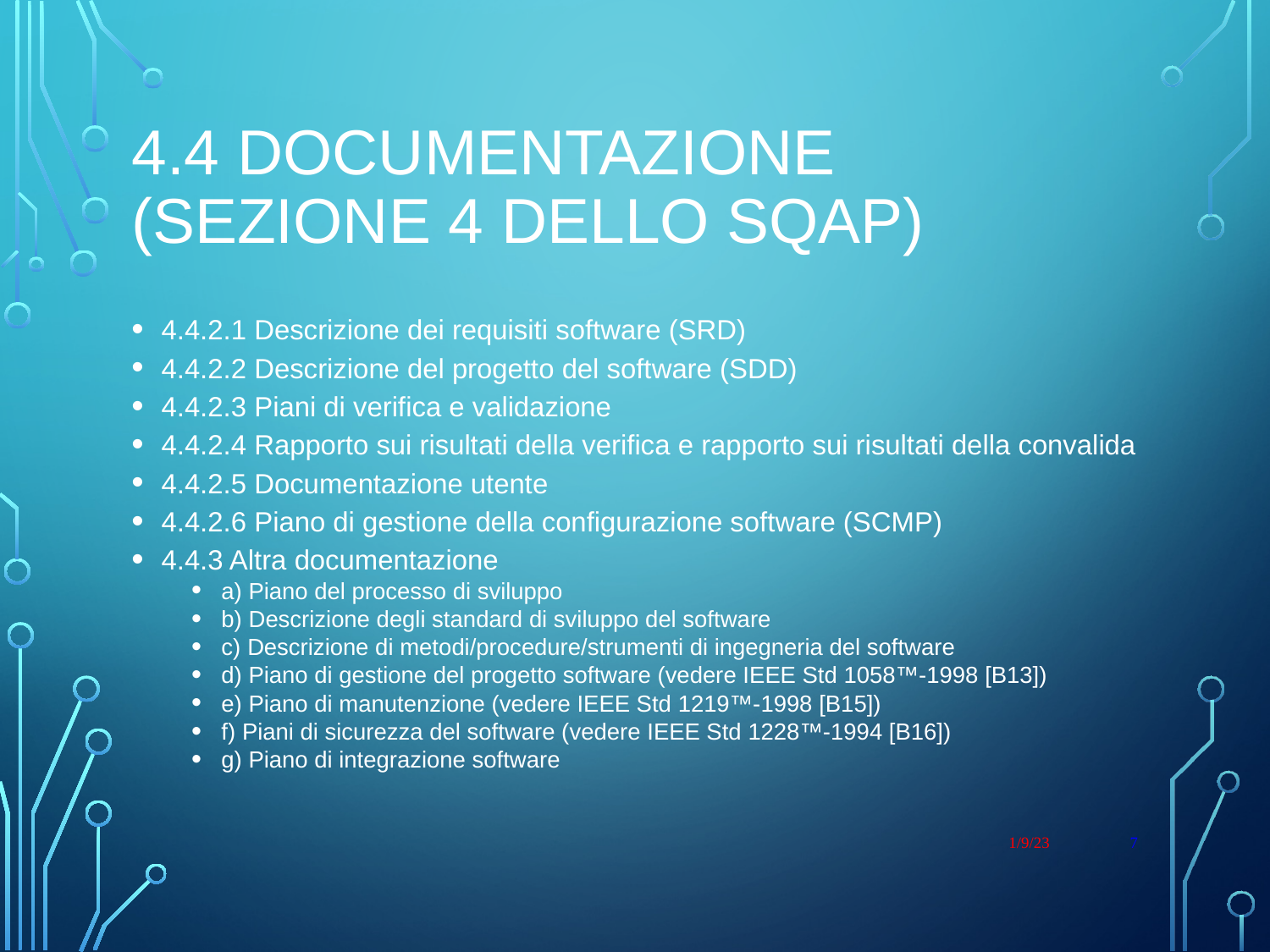

# 4.4 Documentazione (sezione 4 dello SQAP)
4.4.2.1 Descrizione dei requisiti software (SRD)
4.4.2.2 Descrizione del progetto del software (SDD)
4.4.2.3 Piani di verifica e validazione
4.4.2.4 Rapporto sui risultati della verifica e rapporto sui risultati della convalida
4.4.2.5 Documentazione utente
4.4.2.6 Piano di gestione della configurazione software (SCMP)
4.4.3 Altra documentazione
a) Piano del processo di sviluppo
b) Descrizione degli standard di sviluppo del software
c) Descrizione di metodi/procedure/strumenti di ingegneria del software
d) Piano di gestione del progetto software (vedere IEEE Std 1058™-1998 [B13])
e) Piano di manutenzione (vedere IEEE Std 1219™-1998 [B15])
f) Piani di sicurezza del software (vedere IEEE Std 1228™-1994 [B16])
g) Piano di integrazione software
1/9/23
7